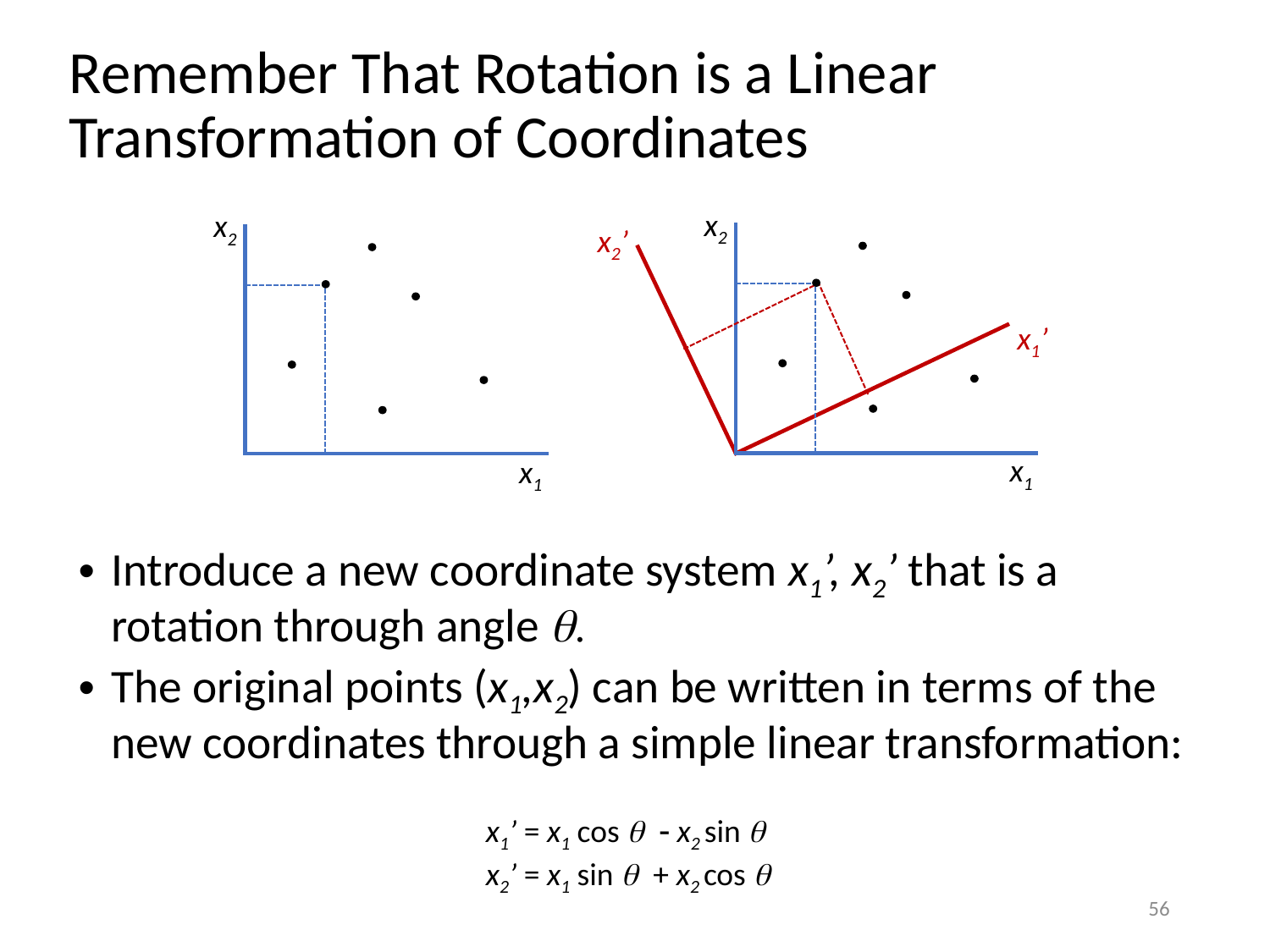

# Remember That Rotation is a Linear Transformation of Coordinates
x2
x2’

x1’

x1
x2

x1
Introduce a new coordinate system x1’, x2’ that is a rotation through angle θ.
The original points (x1,x2) can be written in terms of the new coordinates through a simple linear transformation:

x1’ = x1 cos θ − x2 sin θ
x2’ = x1 sin θ + x2 cos θ
56